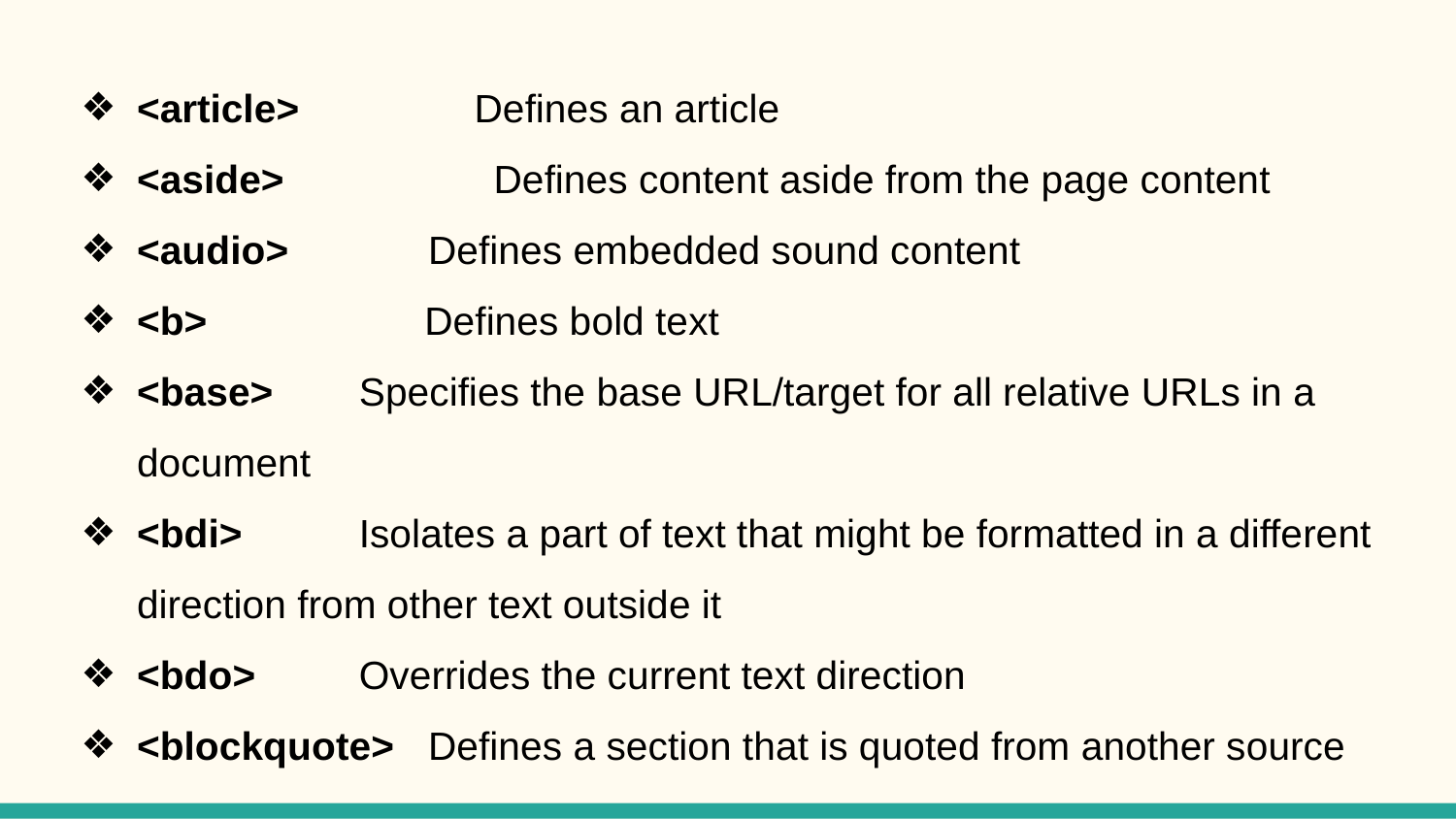

<article>                Defines an article
<aside>	      Defines content aside from the page content
<audio>	Defines embedded sound content
<b>	             Defines bold text
<base>	       Specifies the base URL/target for all relative URLs in a document
<bdi>	       Isolates a part of text that might be formatted in a different direction from other text outside it
<bdo>	       Overrides the current text direction
<blockquote>	Defines a section that is quoted from another source